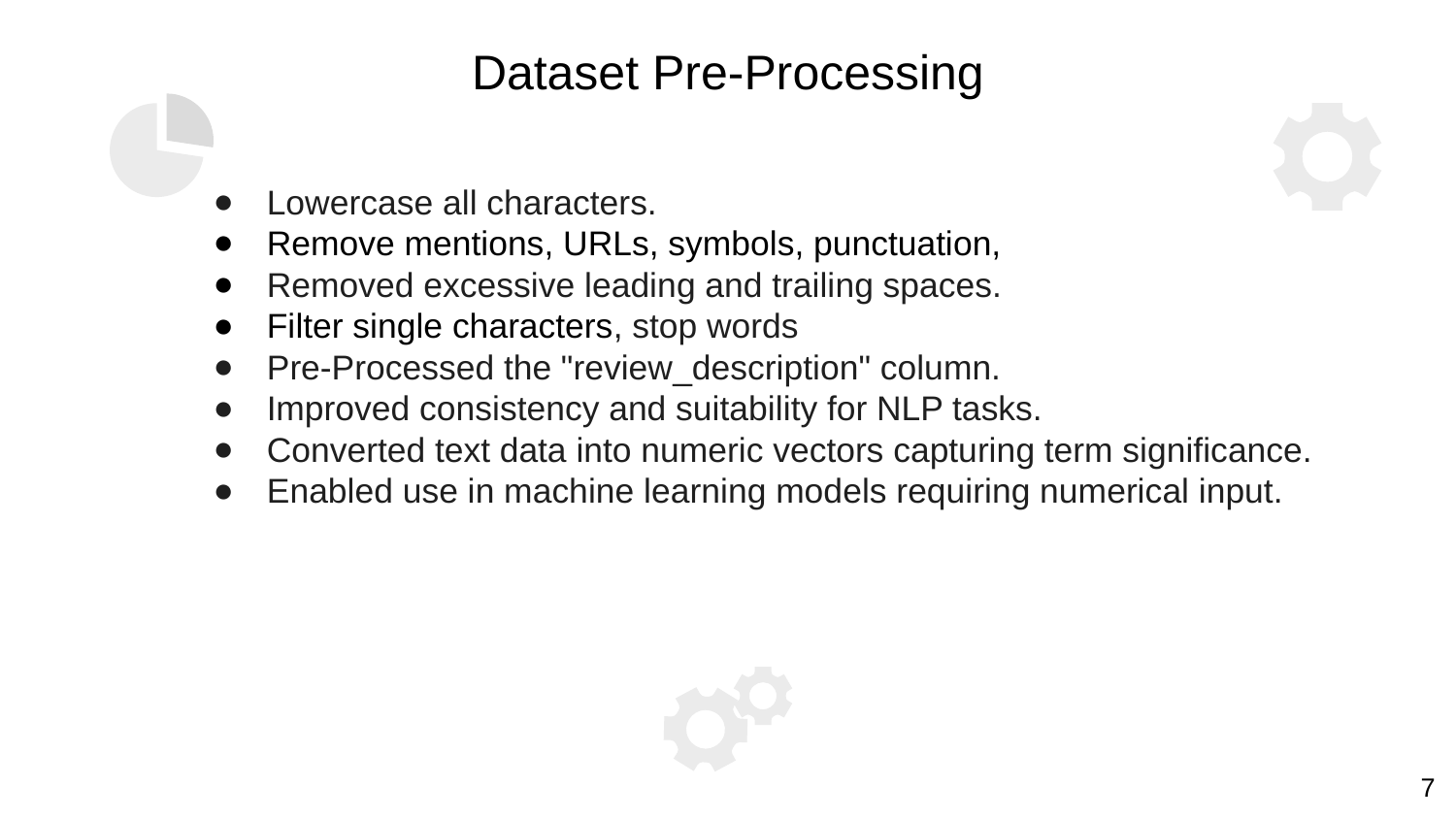

# Dataset Pre-Processing

Lowercase all characters.
Remove mentions, URLs, symbols, punctuation,
Removed excessive leading and trailing spaces.
Filter single characters, stop words
Pre-Processed the "review_description" column.
Improved consistency and suitability for NLP tasks.
Converted text data into numeric vectors capturing term significance.
Enabled use in machine learning models requiring numerical input.

7